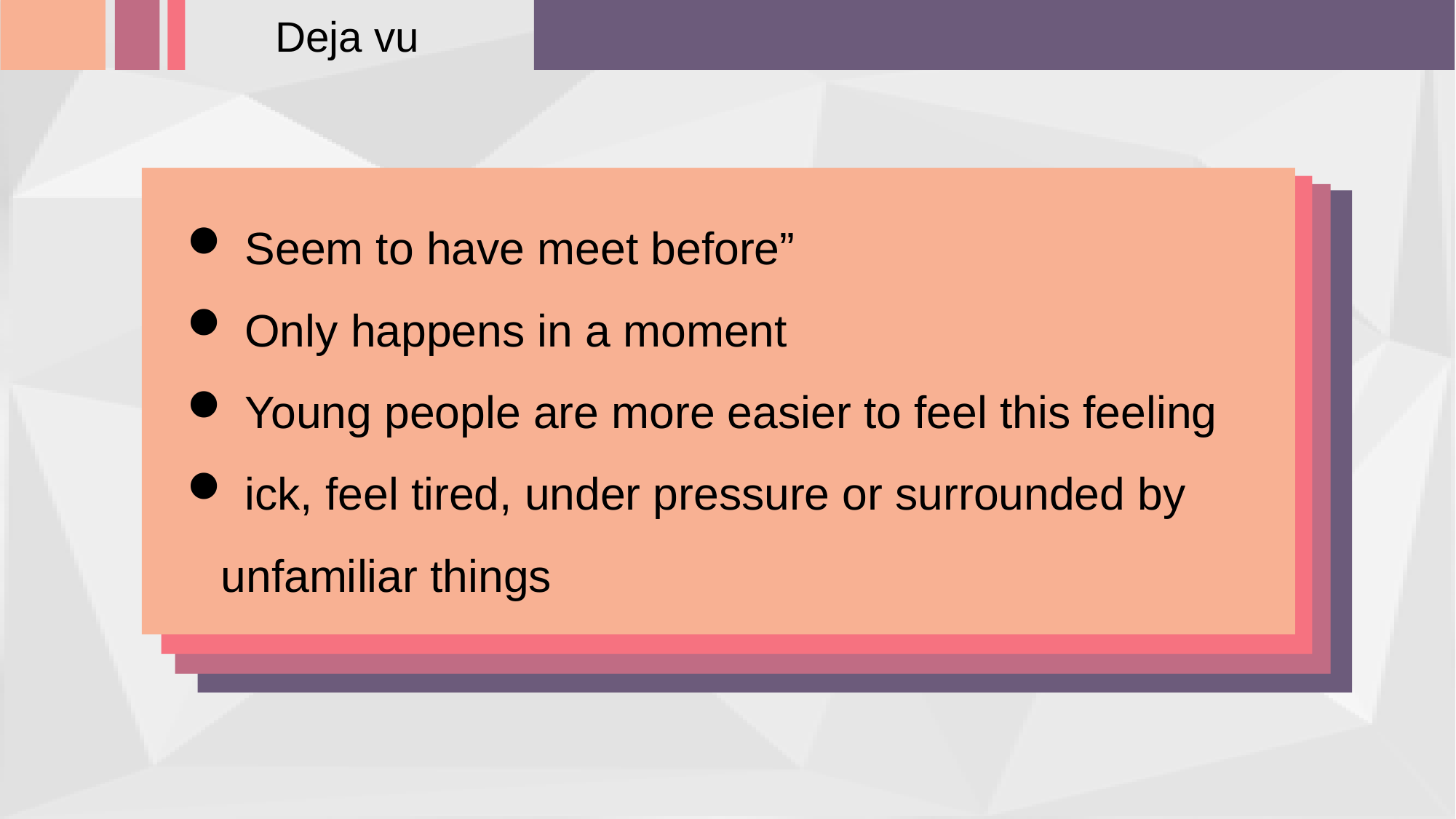

Deja vu

 Seem to have meet before”
 Only happens in a moment
 Young people are more easier to feel this feeling
 ick, feel tired, under pressure or surrounded by unfamiliar things